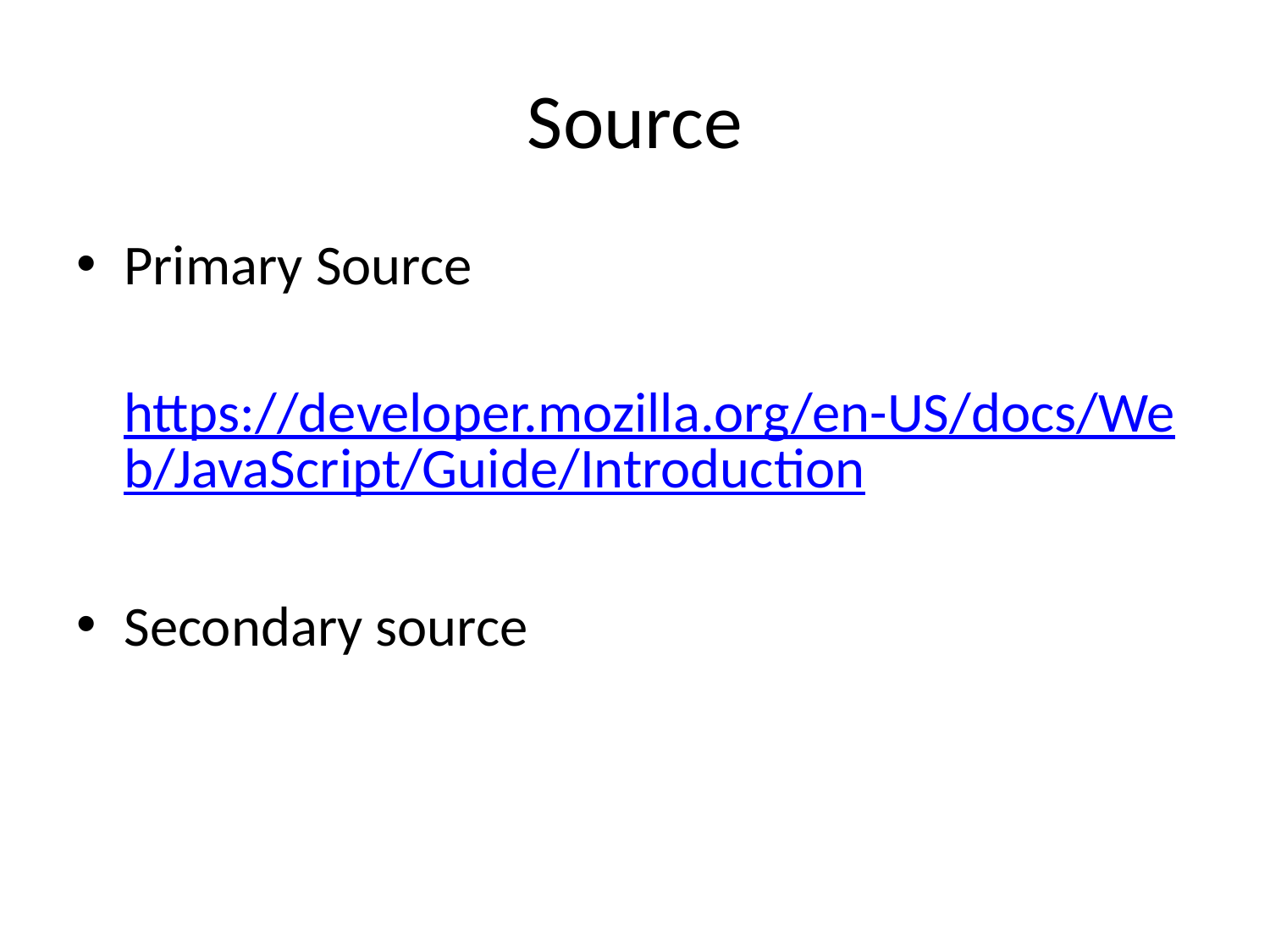

# Source
Primary Source
	https://developer.mozilla.org/en-US/docs/Web/JavaScript/Guide/Introduction

Secondary source